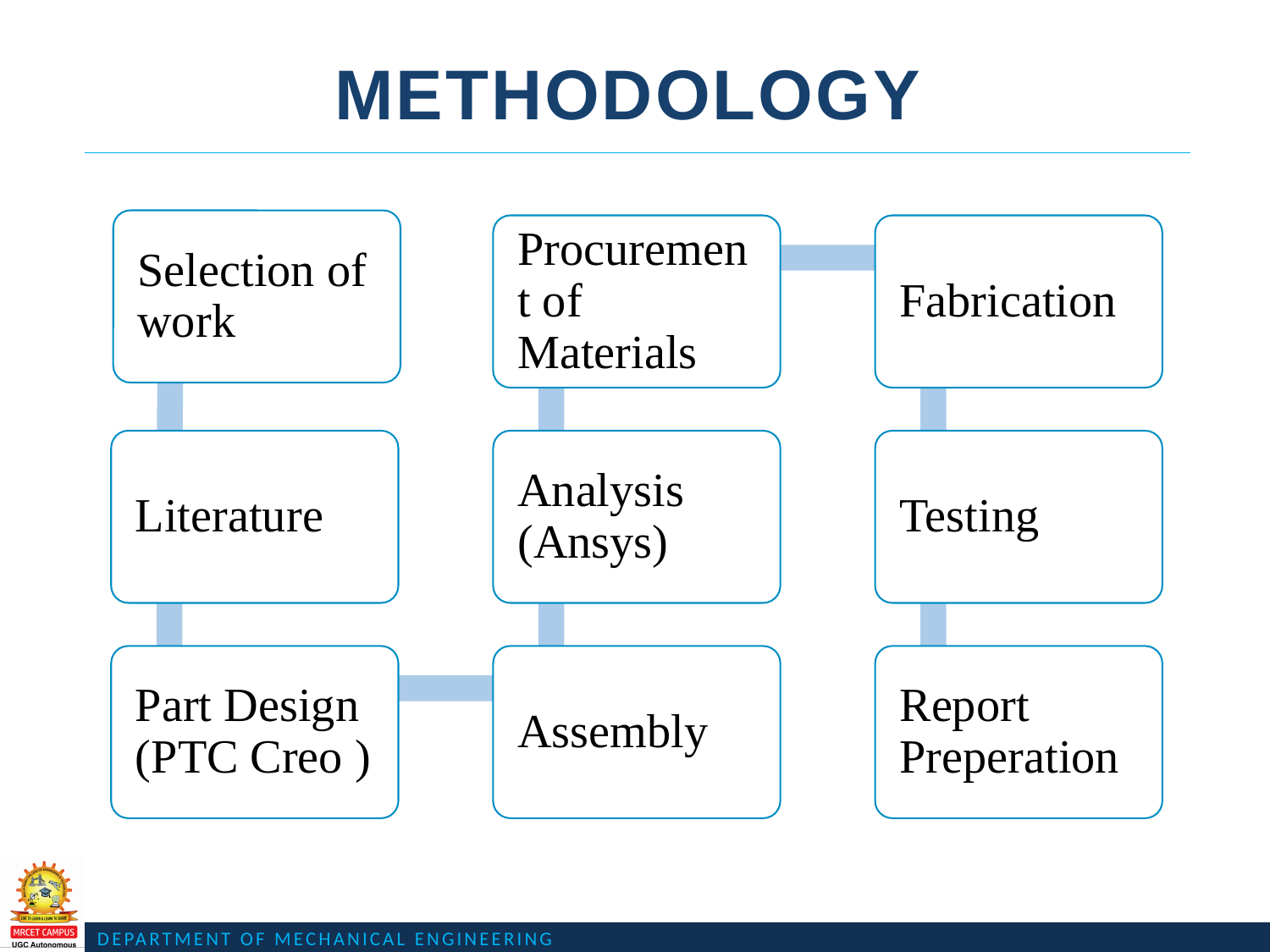

# Methodology
Selection of work
Literature
Part Design (PTC Creo )
Assembly
Analysis (Ansys)
Procurement of Materials
Fabrication
Testing
Report Preperation